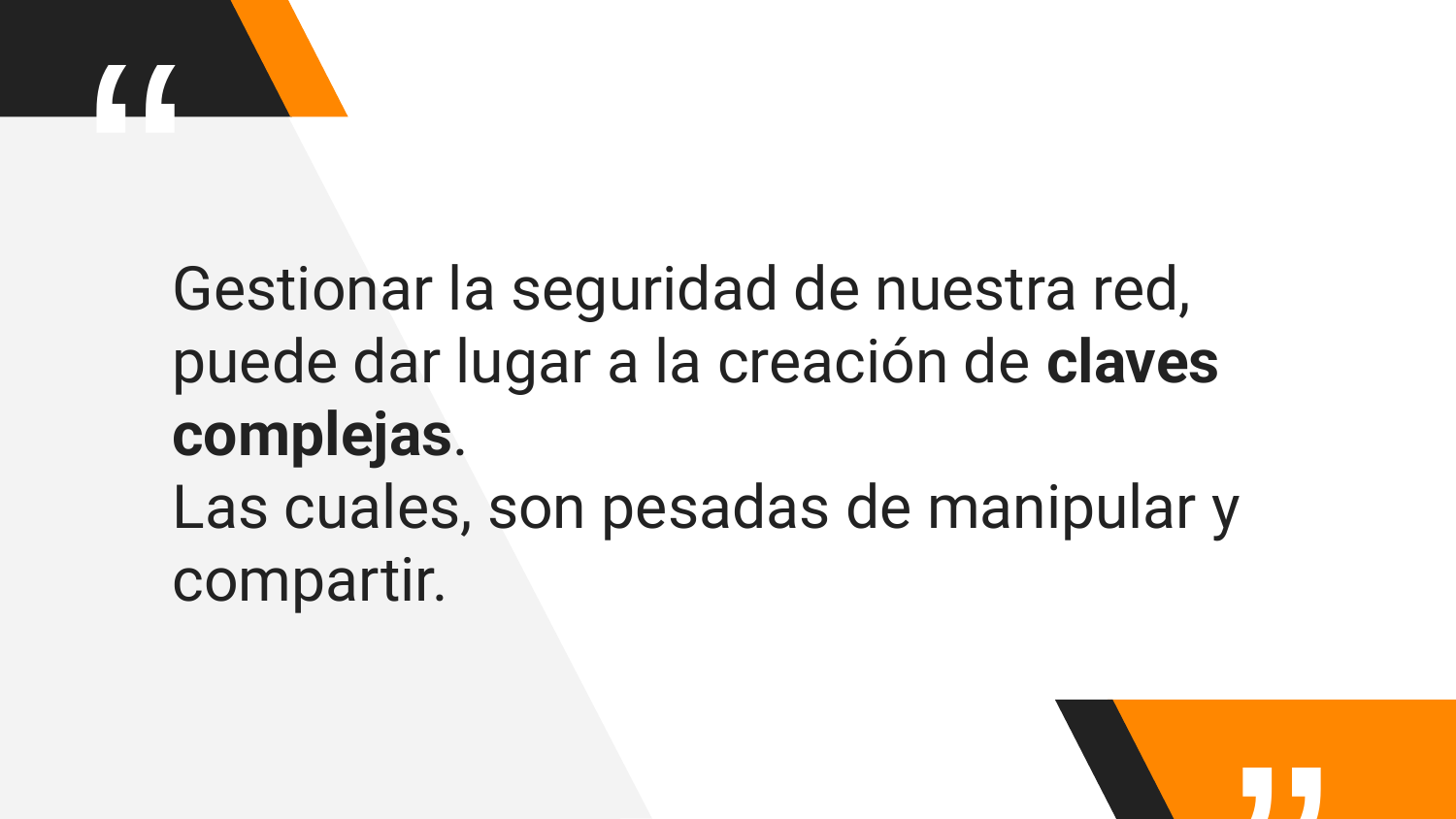

Gestionar la seguridad de nuestra red, puede dar lugar a la creación de claves complejas.
Las cuales, son pesadas de manipular y compartir.